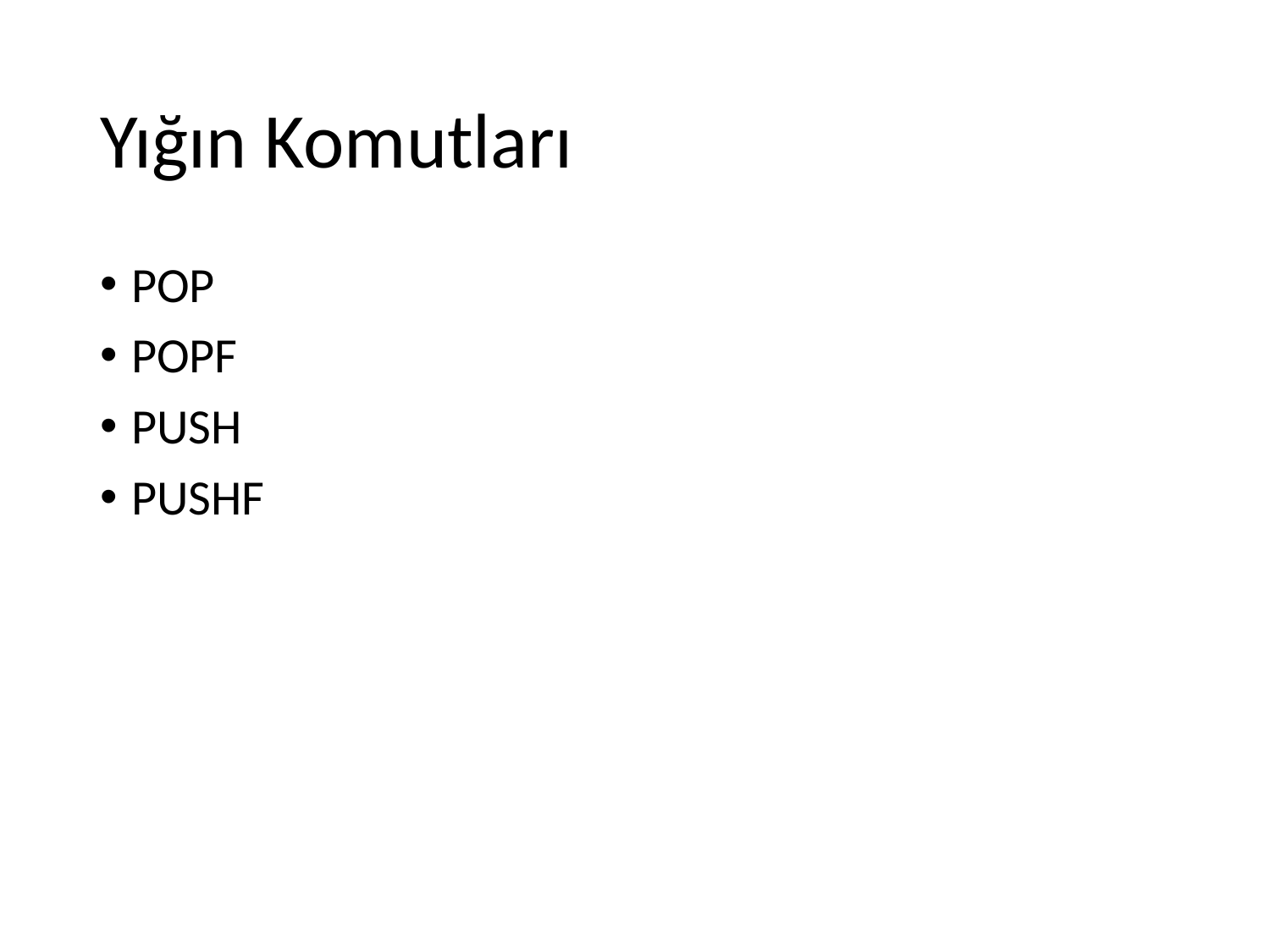

# Yığın Komutları
POP
POPF
PUSH
PUSHF